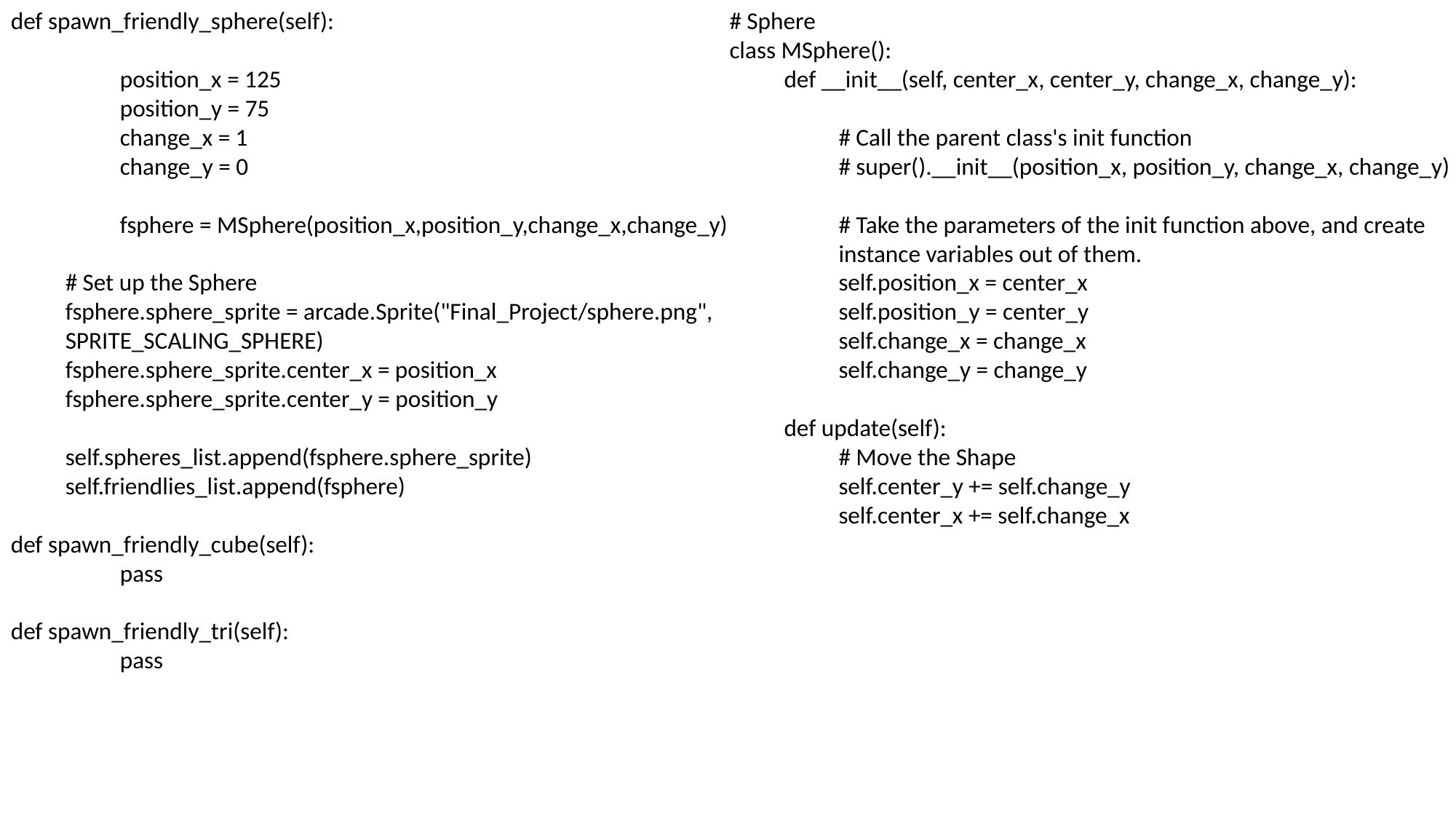

def spawn_friendly_sphere(self):
	position_x = 125
	position_y = 75
	change_x = 1
	change_y = 0
	fsphere = MSphere(position_x,position_y,change_x,change_y)
# Set up the Sphere
fsphere.sphere_sprite = arcade.Sprite("Final_Project/sphere.png", SPRITE_SCALING_SPHERE)
fsphere.sphere_sprite.center_x = position_x
fsphere.sphere_sprite.center_y = position_y
self.spheres_list.append(fsphere.sphere_sprite)
self.friendlies_list.append(fsphere)
def spawn_friendly_cube(self):
	pass
def spawn_friendly_tri(self):
	pass
# Sphere
class MSphere():
def __init__(self, center_x, center_y, change_x, change_y):
# Call the parent class's init function
# super().__init__(position_x, position_y, change_x, change_y)
# Take the parameters of the init function above, and create instance variables out of them.
self.position_x = center_x
self.position_y = center_y
self.change_x = change_x
self.change_y = change_y

def update(self):
# Move the Shape
self.center_y += self.change_y
self.center_x += self.change_x